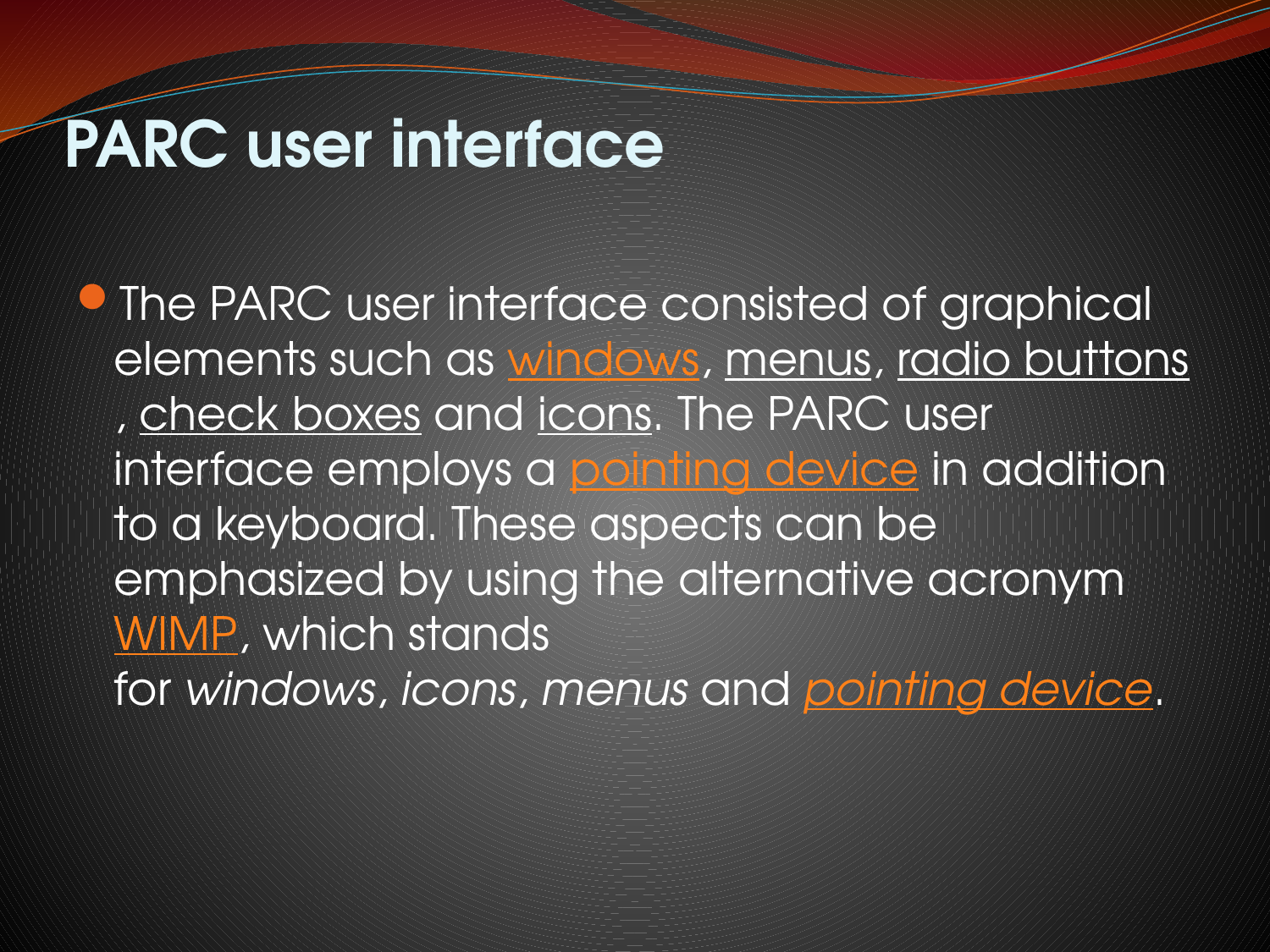

# PARC user interface
The PARC user interface consisted of graphical elements such as windows, menus, radio buttons, check boxes and icons. The PARC user interface employs a pointing device in addition to a keyboard. These aspects can be emphasized by using the alternative acronym WIMP, which stands for windows, icons, menus and pointing device.